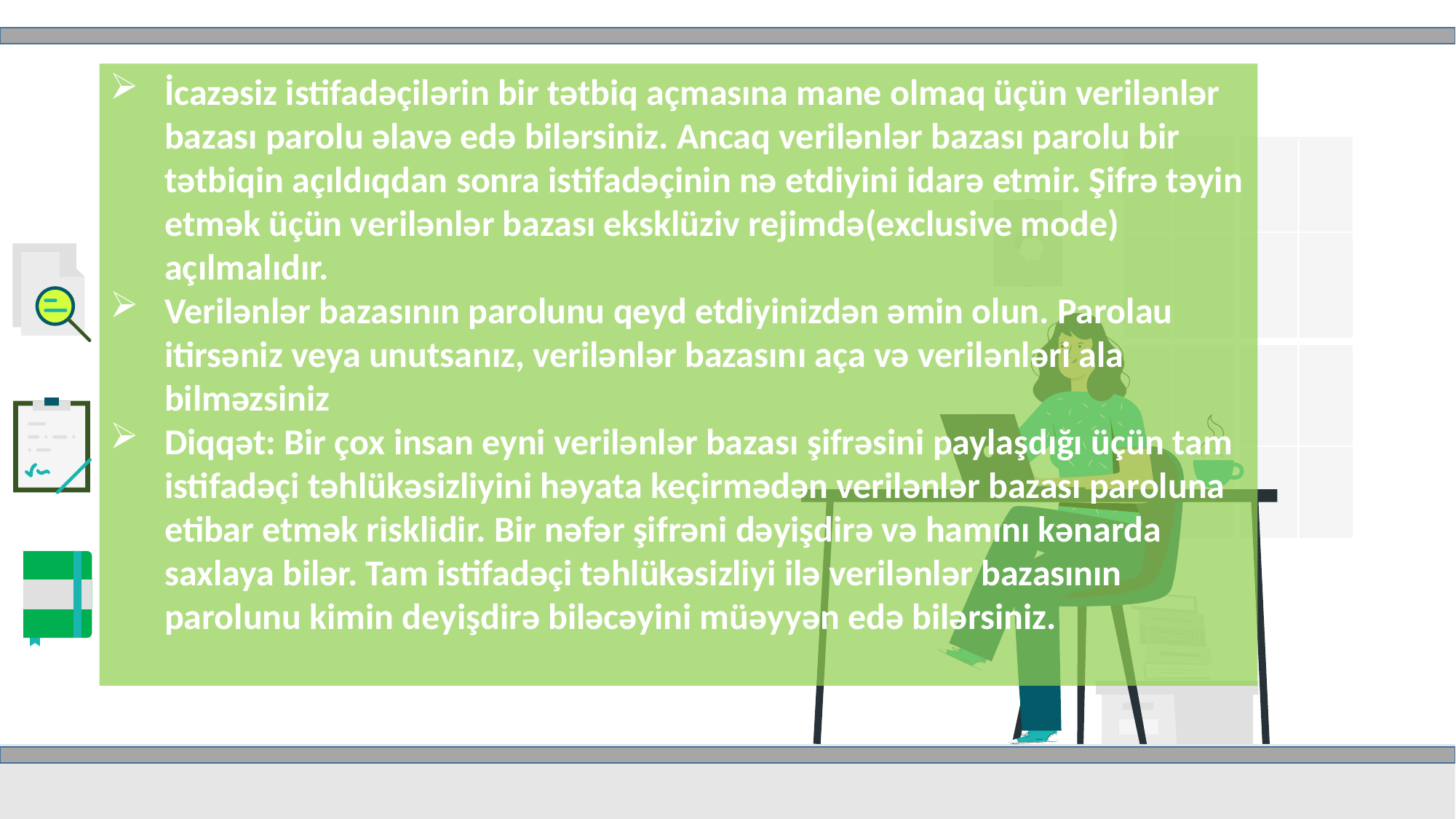

İcazəsiz istifadəçilərin bir tətbiq açmasına mane olmaq üçün verilənlər bazası parolu əlavə edə bilərsiniz. Ancaq verilənlər bazası parolu bir tətbiqin açıldıqdan sonra istifadəçinin nə etdiyini idarə etmir. Şifrə təyin etmək üçün verilənlər bazası eksklüziv rejimdə(exclusive mode) açılmalıdır.
Verilənlər bazasının parolunu qeyd etdiyinizdən əmin olun. Parolau itirsəniz veya unutsanız, verilənlər bazasını aça və verilənləri ala bilməzsiniz
Diqqət: Bir çox insan eyni verilənlər bazası şifrəsini paylaşdığı üçün tam istifadəçi təhlükəsizliyini həyata keçirmədən verilənlər bazası paroluna etibar etmək risklidir. Bir nəfər şifrəni dəyişdirə və hamını kənarda saxlaya bilər. Tam istifadəçi təhlükəsizliyi ilə verilənlər bazasının parolunu kimin deyişdirə biləcəyini müəyyən edə bilərsiniz.